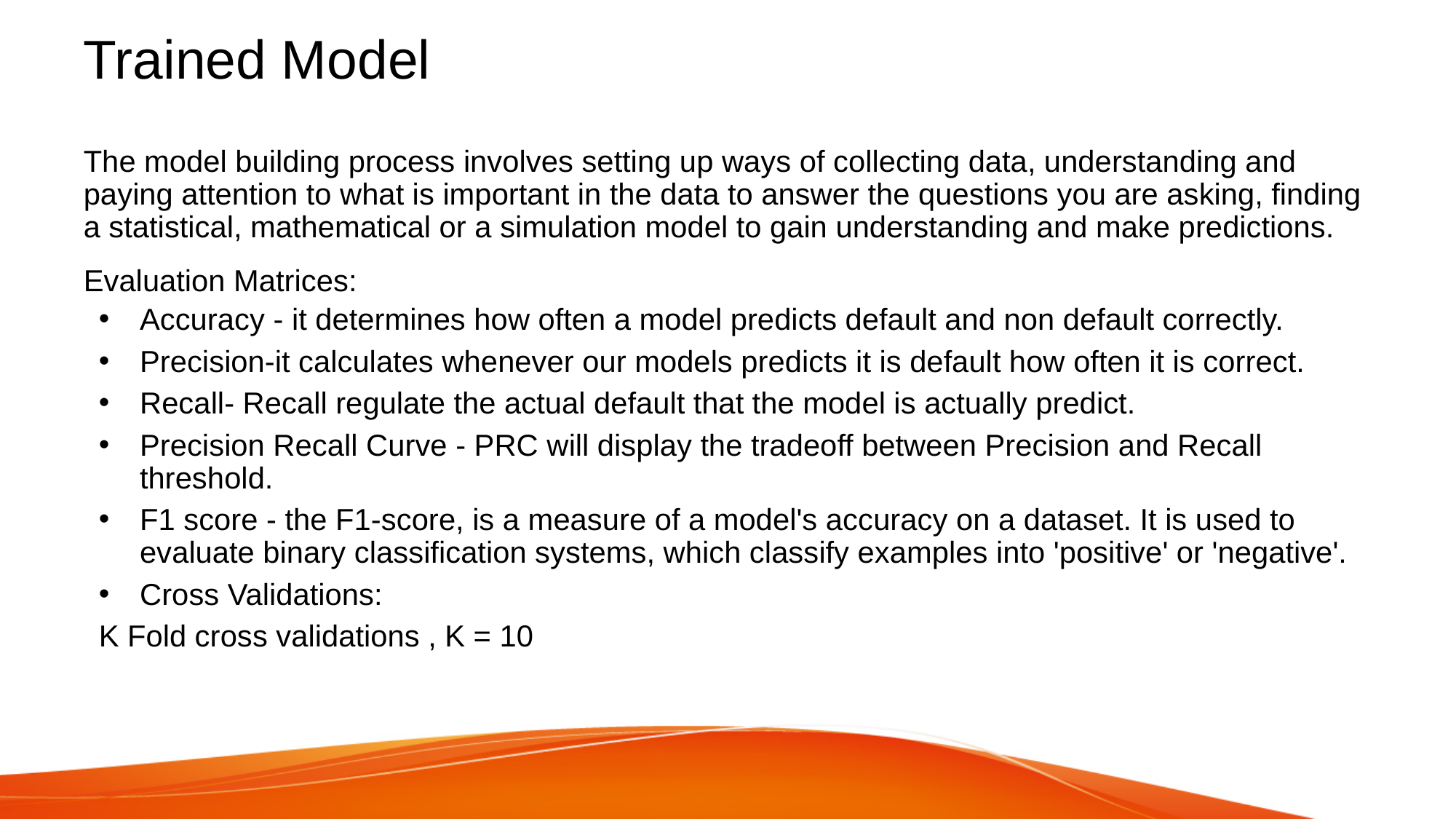

# Trained Model
The model building process involves setting up ways of collecting data, understanding and paying attention to what is important in the data to answer the questions you are asking, finding a statistical, mathematical or a simulation model to gain understanding and make predictions.
Evaluation Matrices:
Accuracy - it determines how often a model predicts default and non default correctly.
Precision-it calculates whenever our models predicts it is default how often it is correct.
Recall- Recall regulate the actual default that the model is actually predict.
Precision Recall Curve - PRC will display the tradeoff between Precision and Recall threshold.
F1 score - the F1-score, is a measure of a model's accuracy on a dataset. It is used to evaluate binary classification systems, which classify examples into 'positive' or 'negative'.
Cross Validations:
K Fold cross validations , K = 10